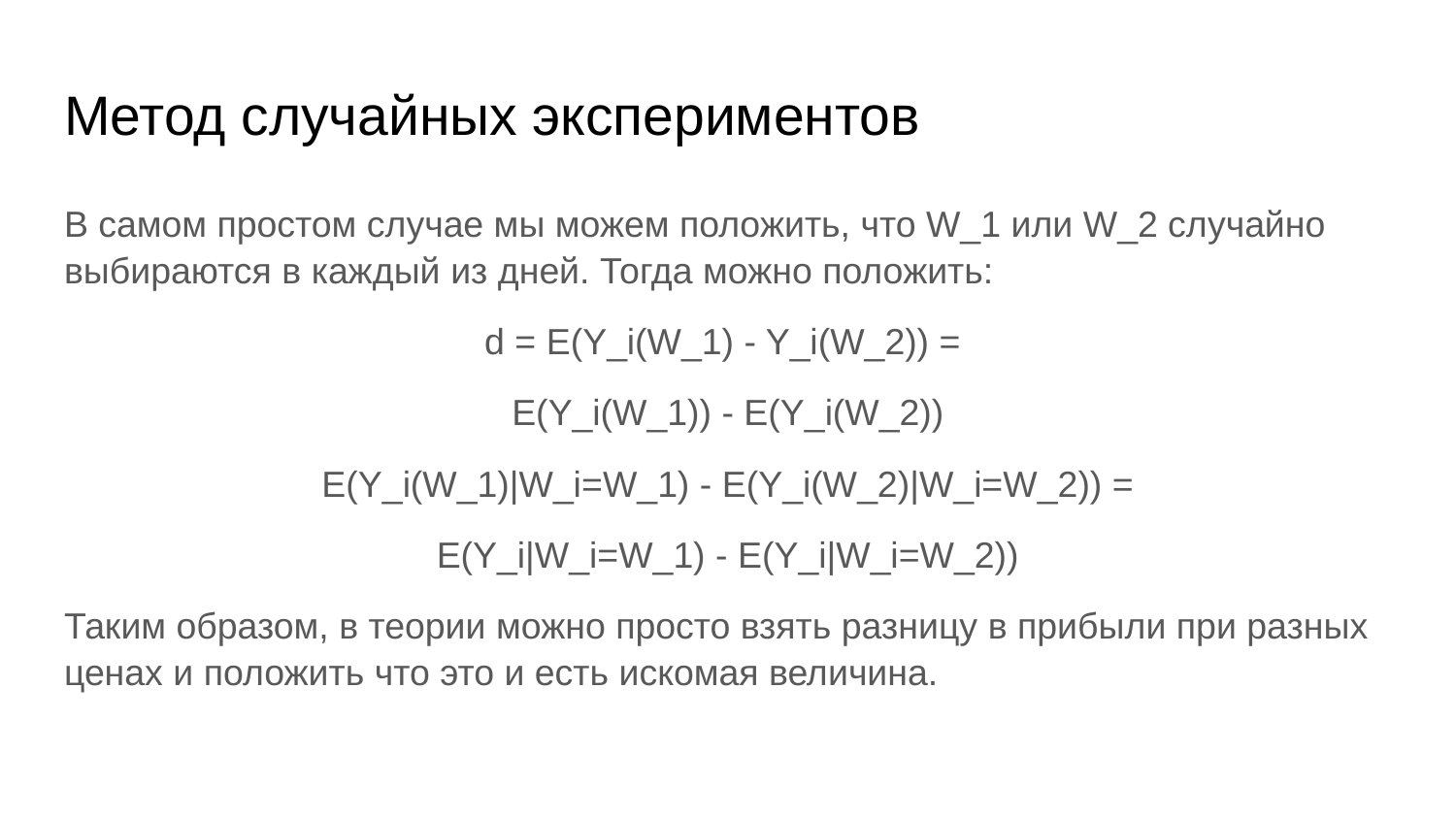

# Метод случайных экспериментов
В самом простом случае мы можем положить, что W_1 или W_2 случайно выбираются в каждый из дней. Тогда можно положить:
d = E(Y_i(W_1) - Y_i(W_2)) =
E(Y_i(W_1)) - E(Y_i(W_2))
E(Y_i(W_1)|W_i=W_1) - E(Y_i(W_2)|W_i=W_2)) =
E(Y_i|W_i=W_1) - E(Y_i|W_i=W_2))
Таким образом, в теории можно просто взять разницу в прибыли при разных ценах и положить что это и есть искомая величина.